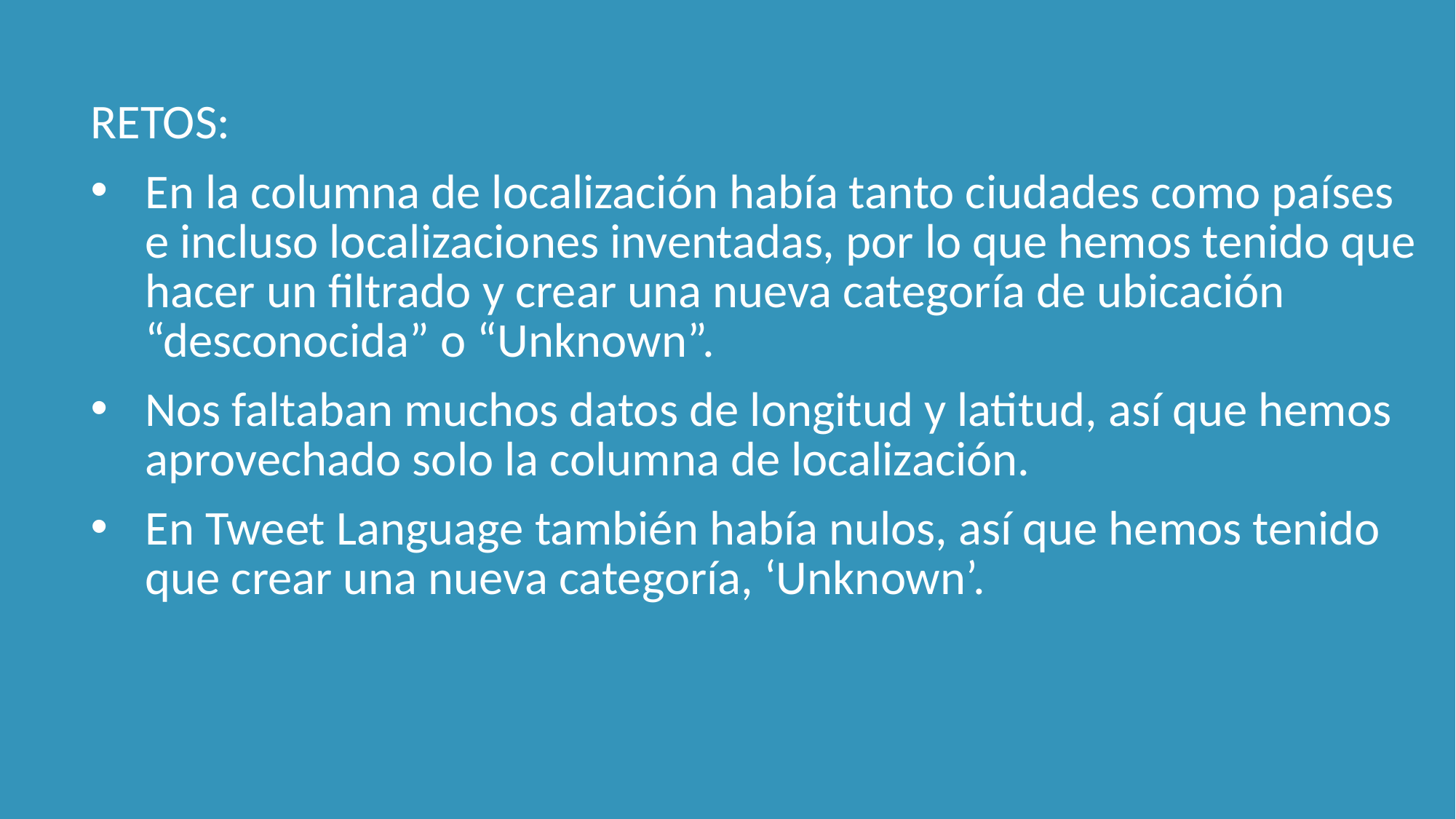

RETOS:
En la columna de localización había tanto ciudades como países e incluso localizaciones inventadas, por lo que hemos tenido que hacer un filtrado y crear una nueva categoría de ubicación “desconocida” o “Unknown”.
Nos faltaban muchos datos de longitud y latitud, así que hemos aprovechado solo la columna de localización.
En Tweet Language también había nulos, así que hemos tenido que crear una nueva categoría, ‘Unknown’.